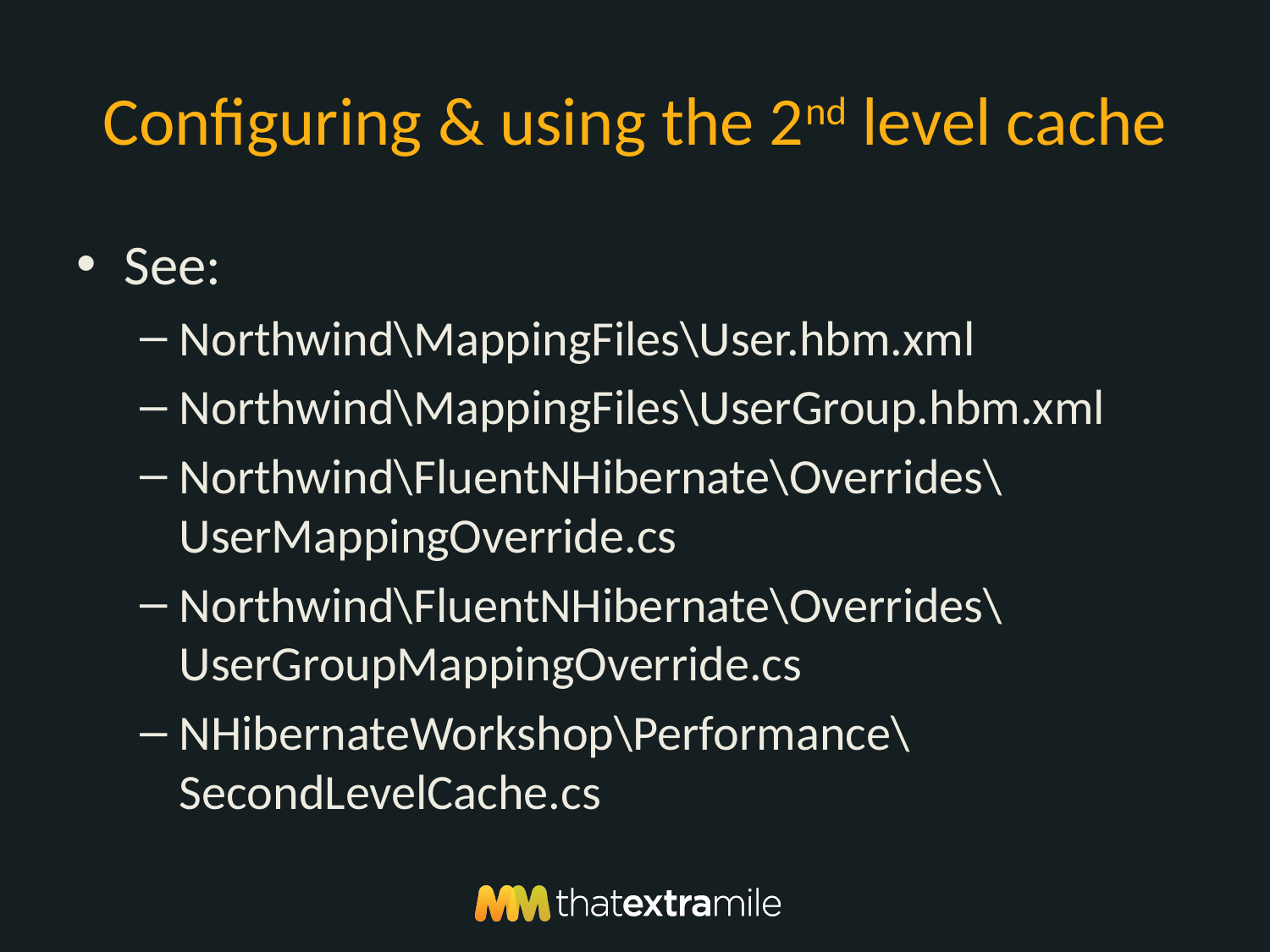

# Configuring & using the 2nd level cache
See:
Northwind\MappingFiles\User.hbm.xml
Northwind\MappingFiles\UserGroup.hbm.xml
Northwind\FluentNHibernate\Overrides\UserMappingOverride.cs
Northwind\FluentNHibernate\Overrides\UserGroupMappingOverride.cs
NHibernateWorkshop\Performance\SecondLevelCache.cs